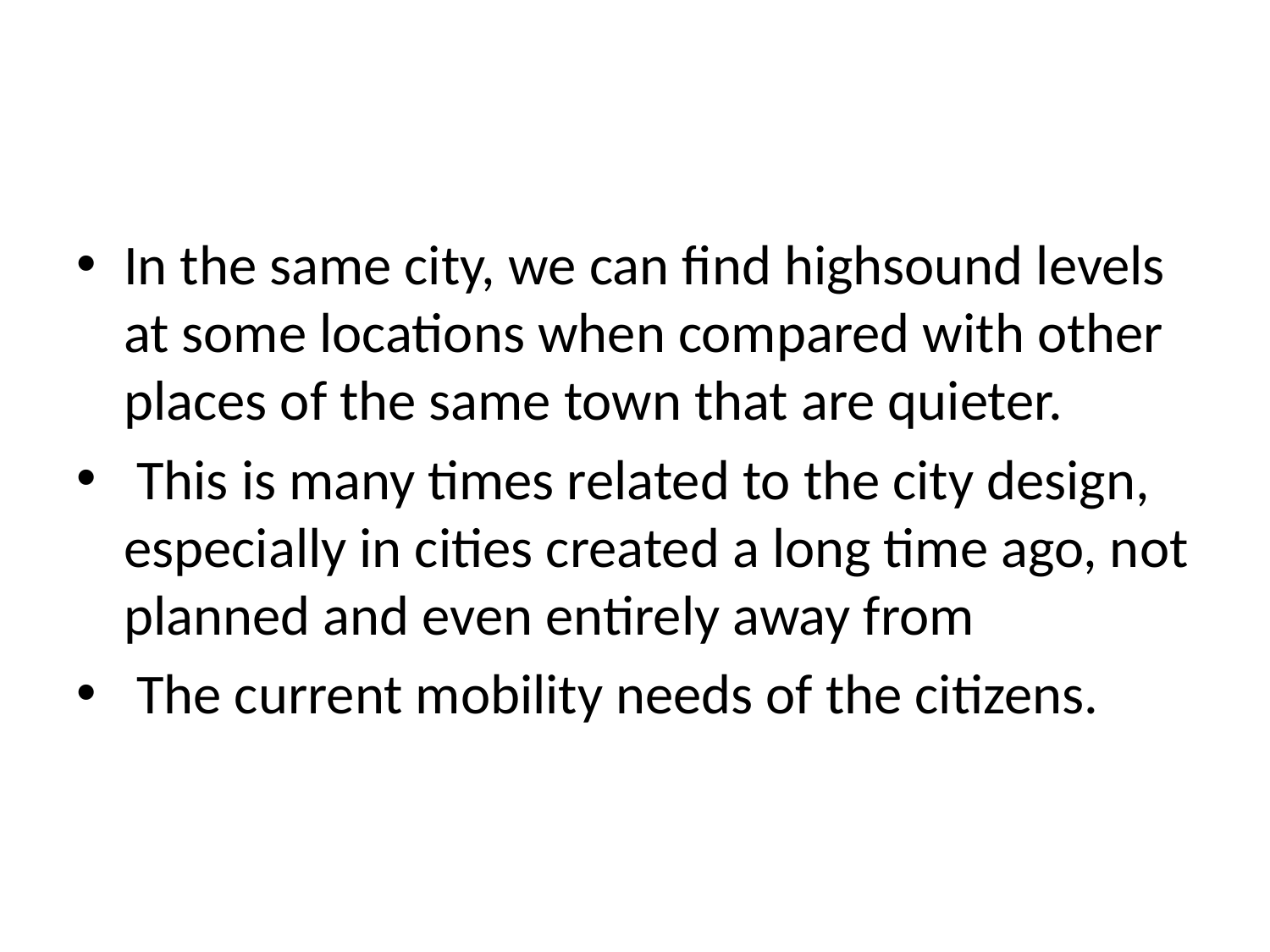

#
In the same city, we can find highsound levels at some locations when compared with other places of the same town that are quieter.
 This is many times related to the city design, especially in cities created a long time ago, not planned and even entirely away from
 The current mobility needs of the citizens.